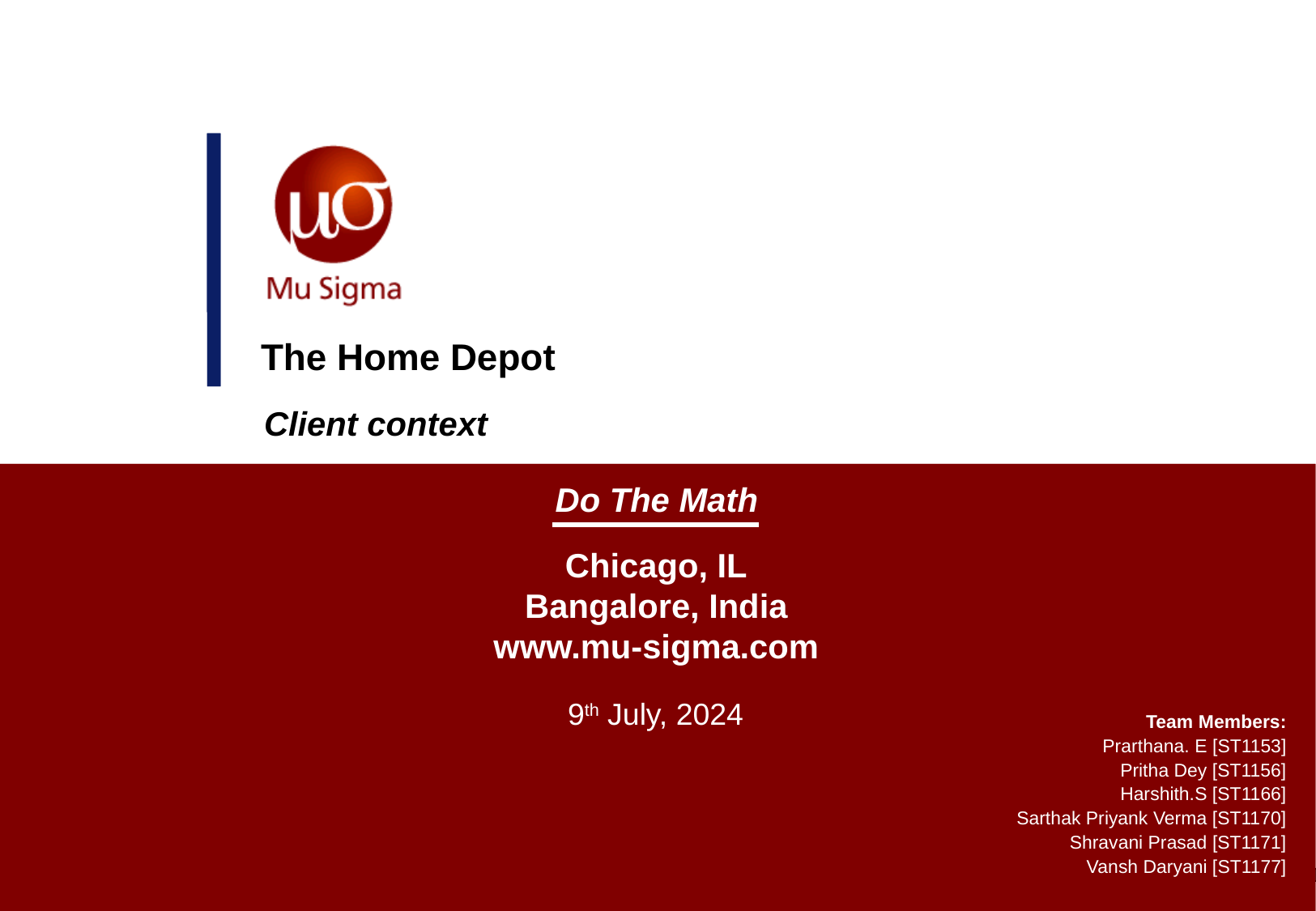

# The Home Depot
Client context
9th July, 2024
Team Members:
Prarthana. E [ST1153]
Pritha Dey [ST1156]
Harshith.S [ST1166]
Sarthak Priyank Verma [ST1170]
Shravani Prasad [ST1171]
Vansh Daryani [ST1177]